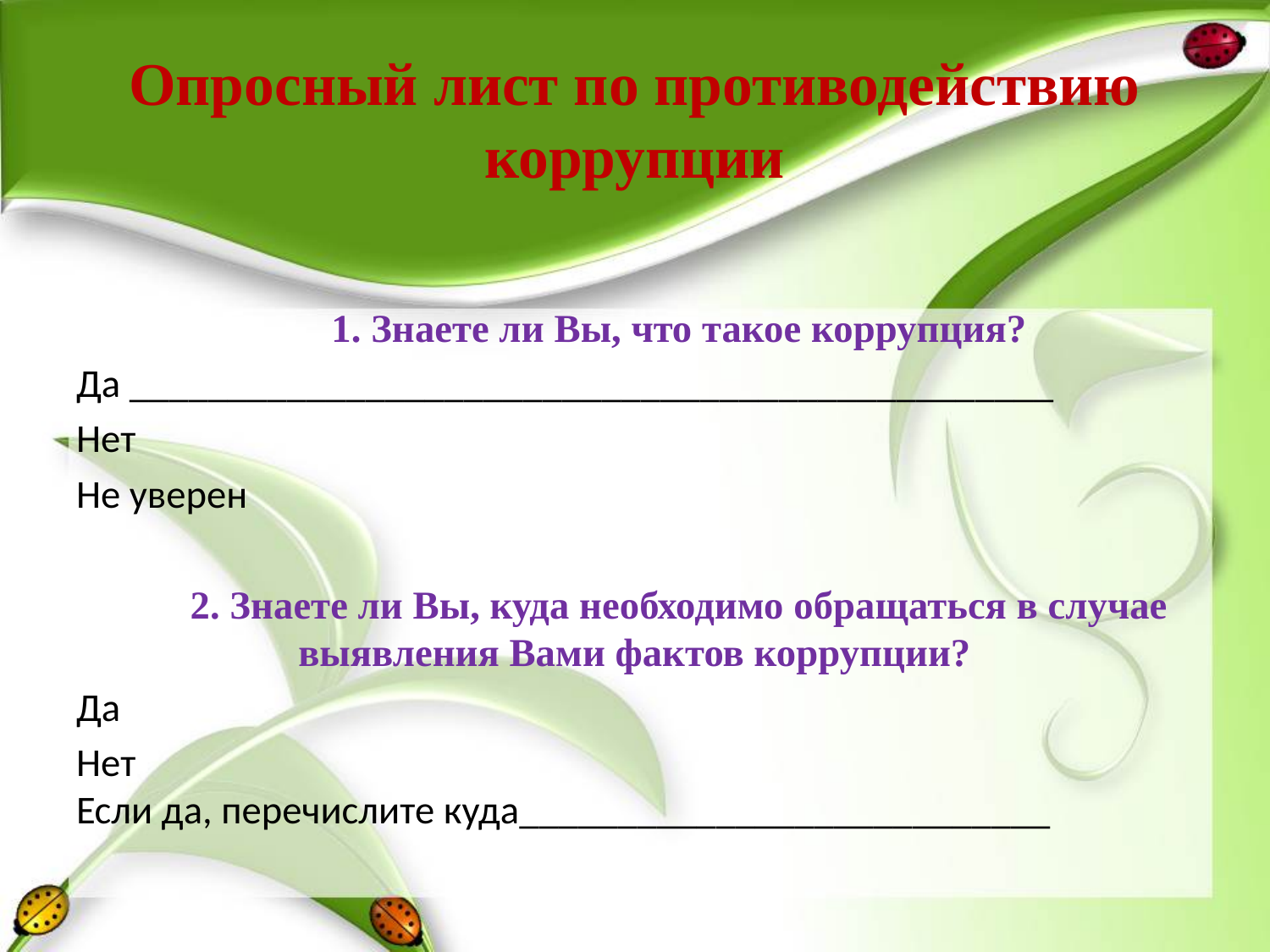

# Опросный лист по противодействию коррупции
	1. Знаете ли Вы, что такое коррупция?
Да _______________________________________________
Нет
Не уверен

	2. Знаете ли Вы, куда необходимо обращаться в случае выявления Вами фактов коррупции?
Да
Нет
Если да, перечислите куда___________________________